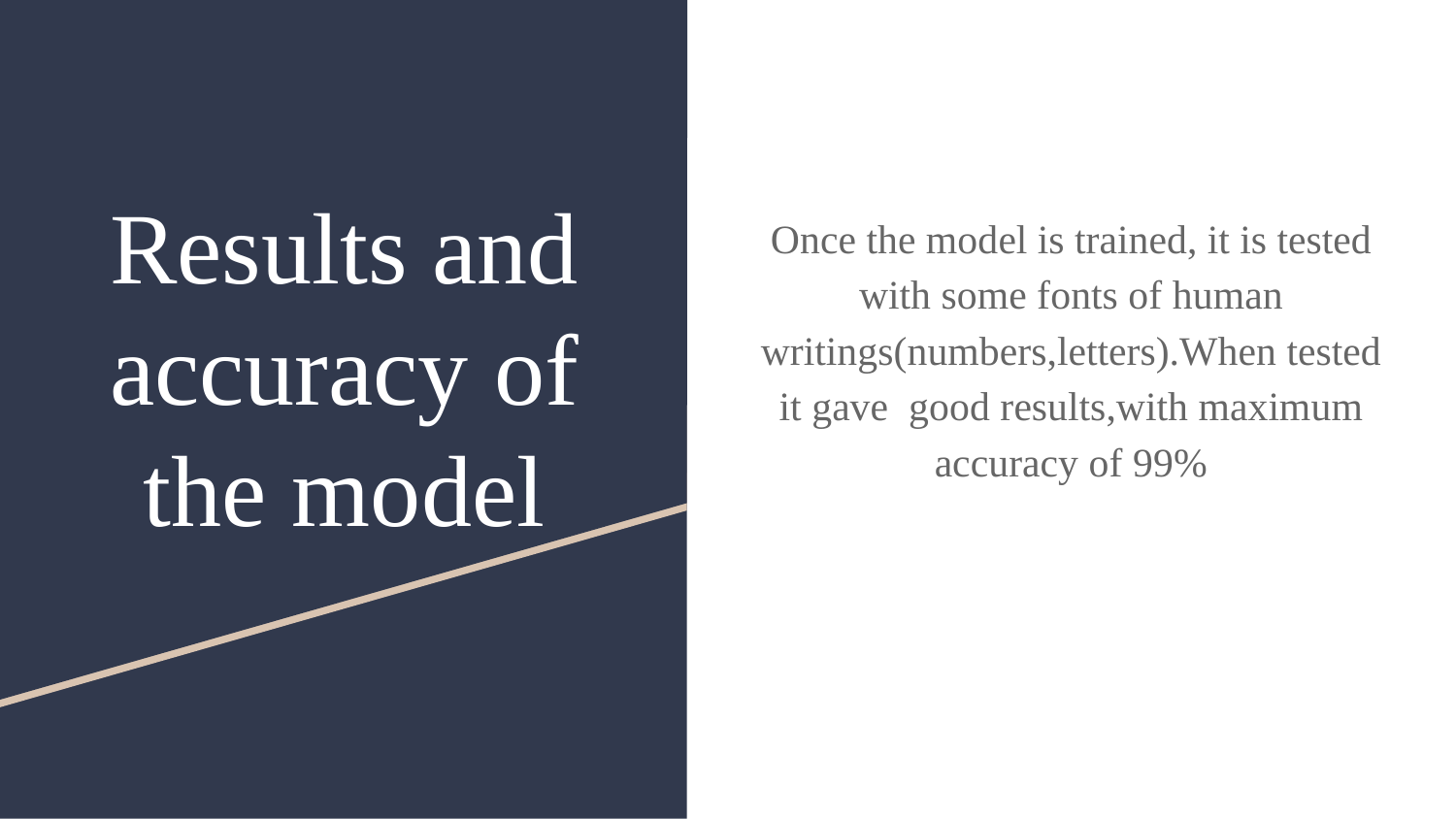

# Results and accuracy of the model
Once the model is trained, it is tested with some fonts of human writings(numbers,letters).When tested it gave  good results,with maximum accuracy of 99%